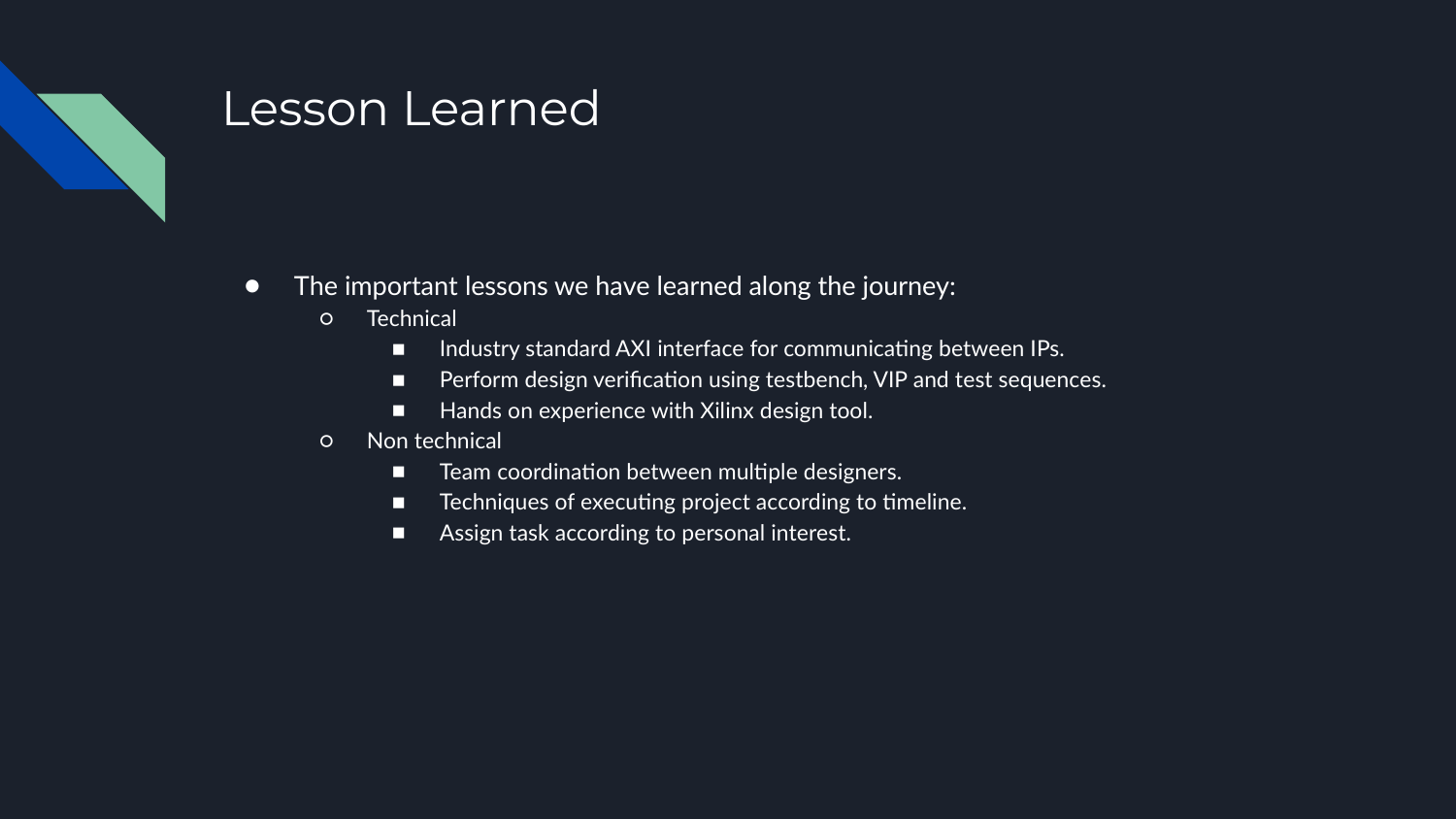

# Lesson Learned
The important lessons we have learned along the journey:
Technical
Industry standard AXI interface for communicating between IPs.
Perform design verification using testbench, VIP and test sequences.
Hands on experience with Xilinx design tool.
Non technical
Team coordination between multiple designers.
Techniques of executing project according to timeline.
Assign task according to personal interest.